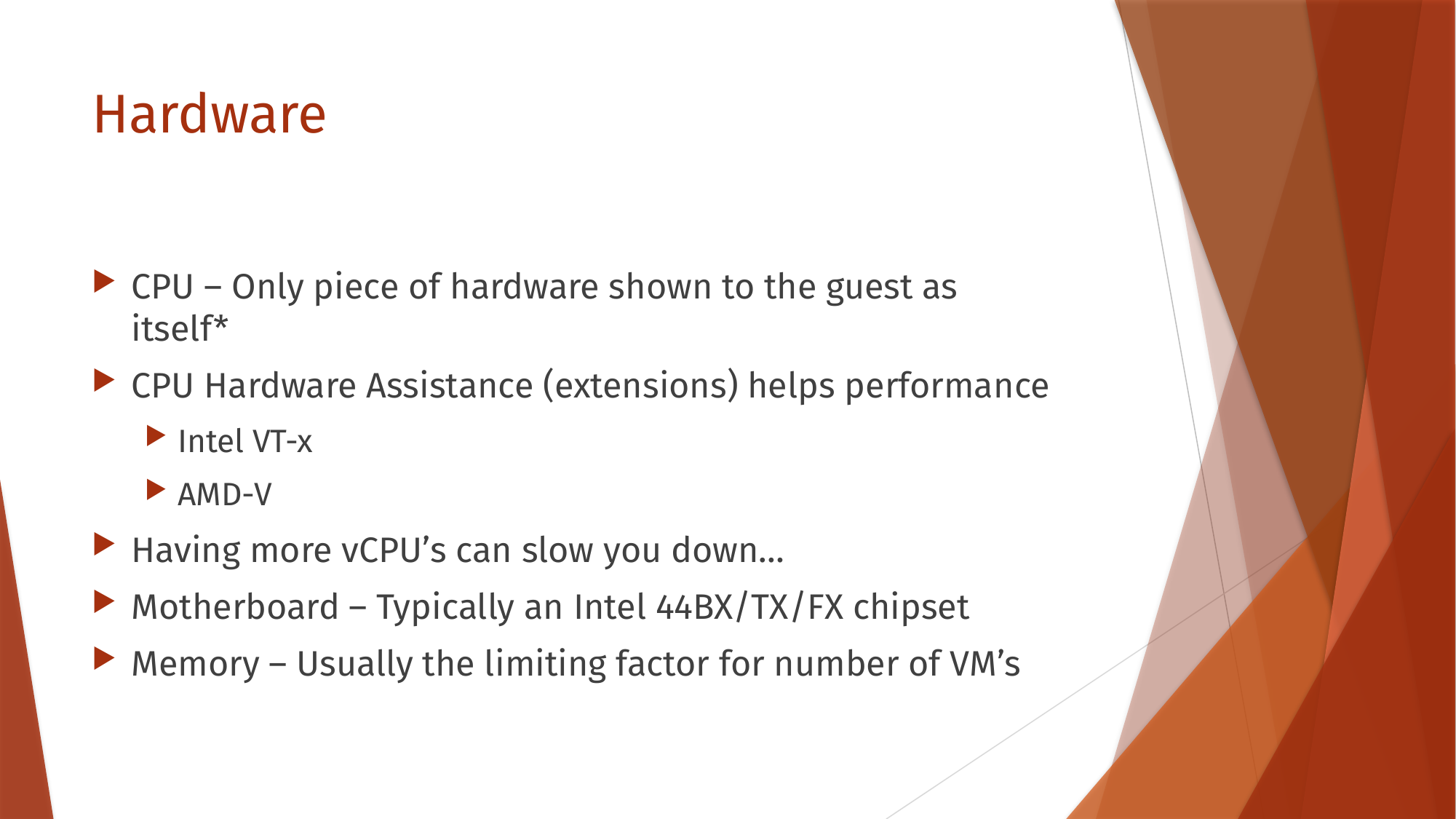

# Hardware
CPU – Only piece of hardware shown to the guest as itself*
CPU Hardware Assistance (extensions) helps performance
Intel VT-x
AMD-V
Having more vCPU’s can slow you down…
Motherboard – Typically an Intel 44BX/TX/FX chipset
Memory – Usually the limiting factor for number of VM’s